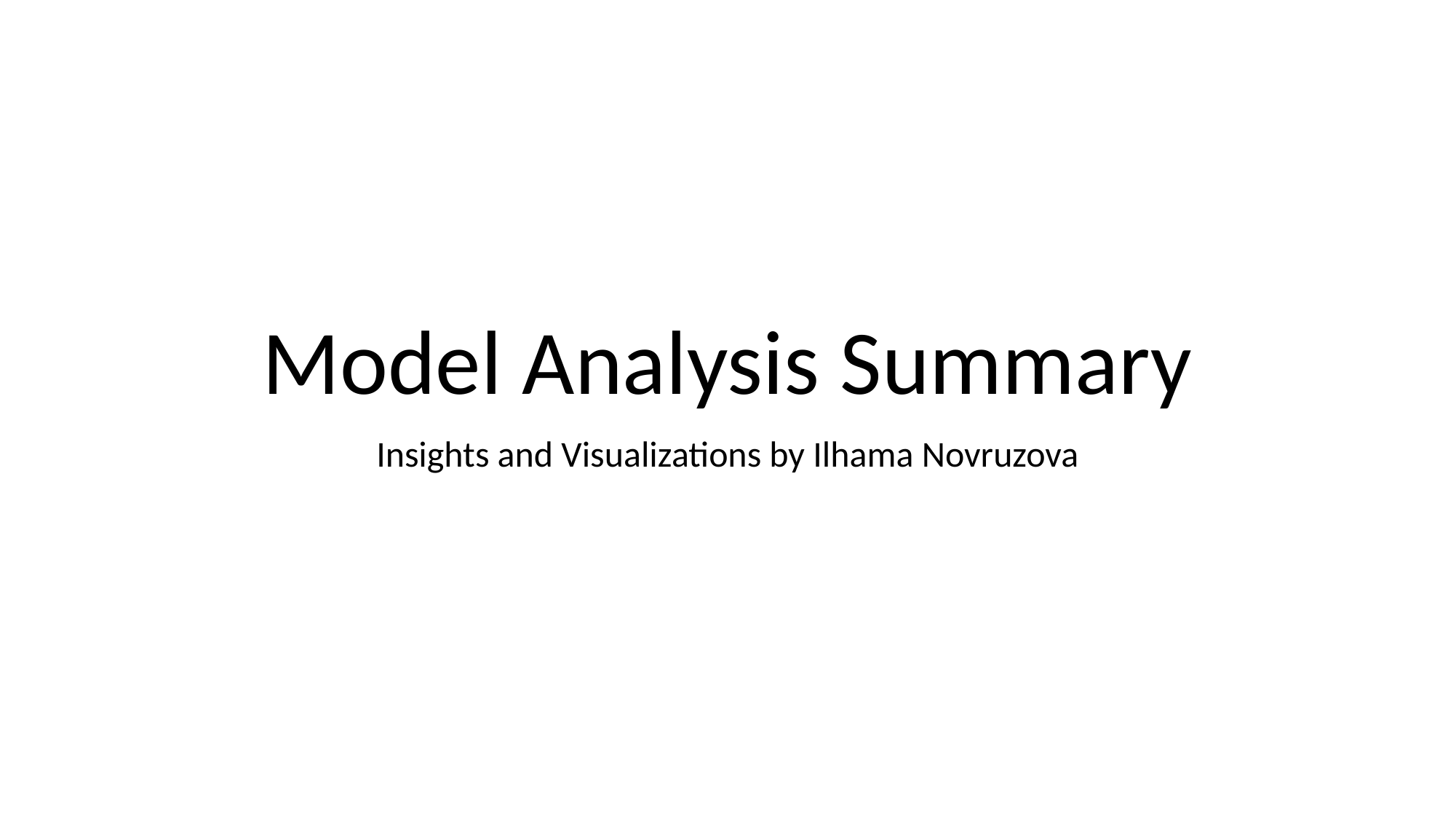

# Model Analysis Summary
Insights and Visualizations by Ilhama Novruzova